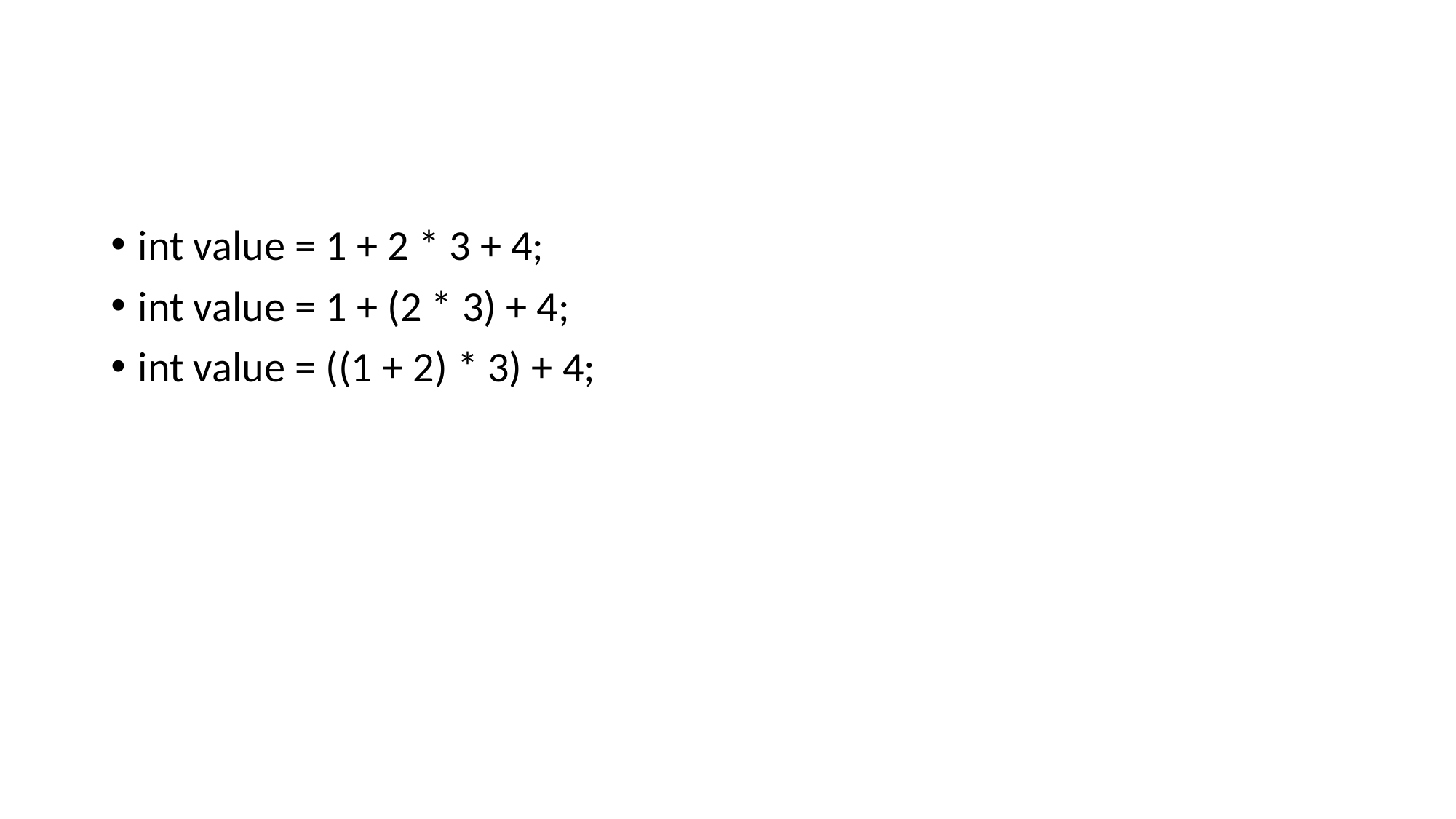

#
int value = 1 + 2 * 3 + 4;
int value = 1 + (2 * 3) + 4;
int value = ((1 + 2) * 3) + 4;